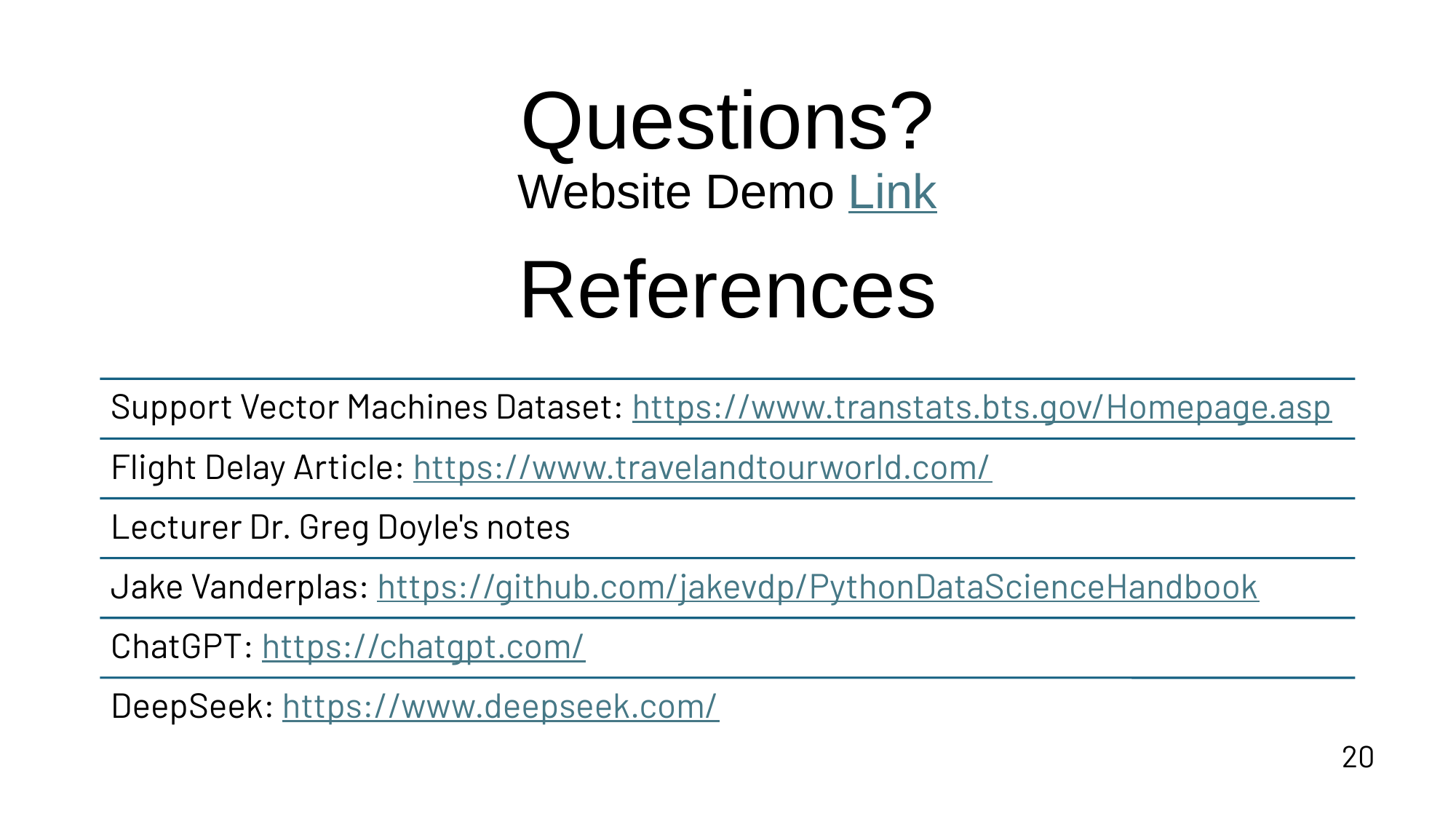

Questions?
Website Demo Link
# References
Support Vector Machines Dataset: https://www.transtats.bts.gov/Homepage.asp
Flight Delay Article: https://www.travelandtourworld.com/
Lecturer Dr. Greg Doyle's notes
Jake Vanderplas: https://github.com/jakevdp/PythonDataScienceHandbook
ChatGPT: https://chatgpt.com/
DeepSeek: https://www.deepseek.com/
20